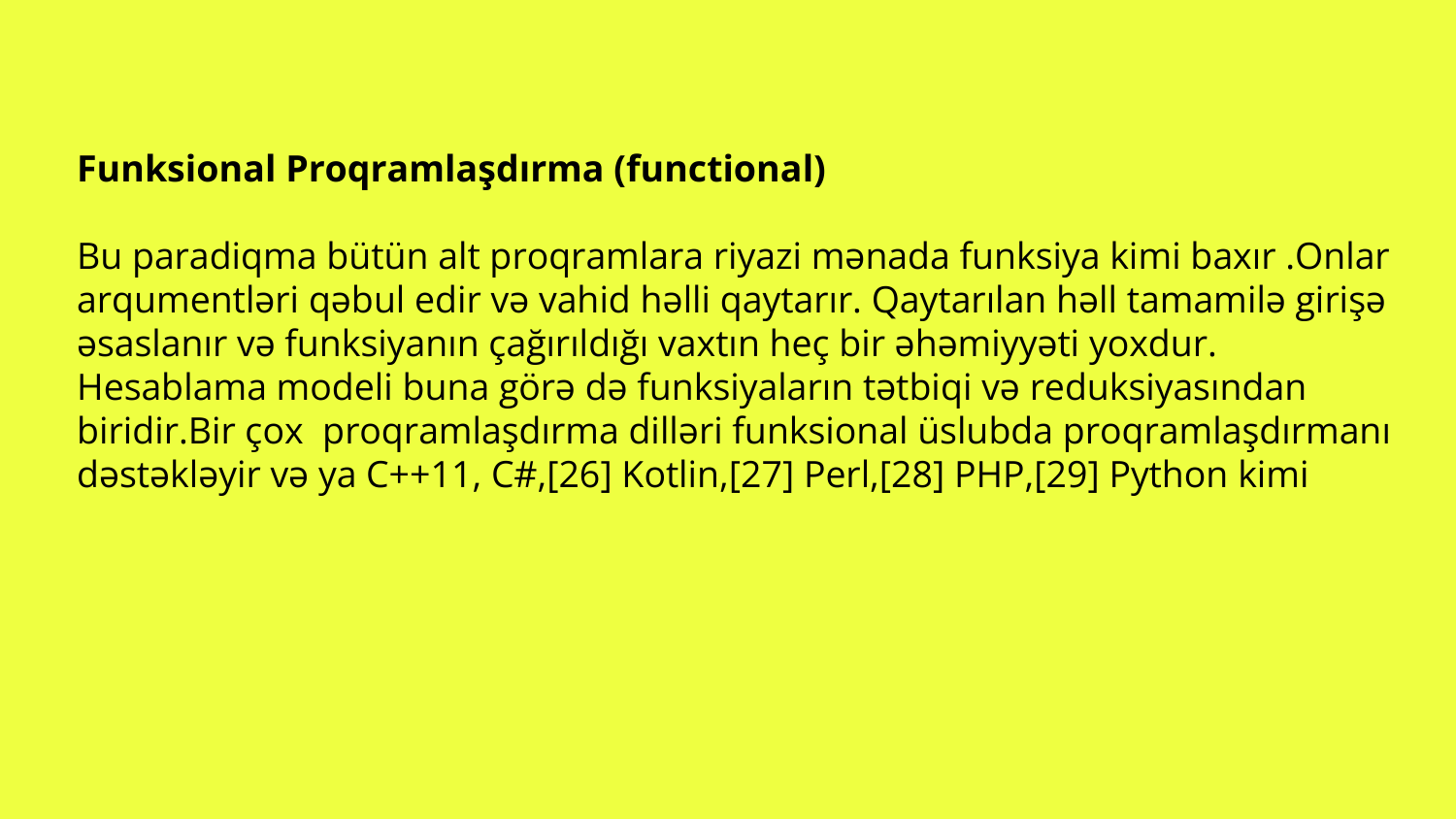

Funksional Proqramlaşdırma (functional)

Bu paradiqma bütün alt proqramlara riyazi mənada funksiya kimi baxır .Onlar arqumentləri qəbul edir və vahid həlli qaytarır. Qaytarılan həll tamamilə girişə əsaslanır və funksiyanın çağırıldığı vaxtın heç bir əhəmiyyəti yoxdur. Hesablama modeli buna görə də funksiyaların tətbiqi və reduksiyasından biridir.Bir çox  proqramlaşdırma dilləri funksional üslubda proqramlaşdırmanı dəstəkləyir və ya C++11, C#,[26] Kotlin,[27] Perl,[28] PHP,[29] Python kimi